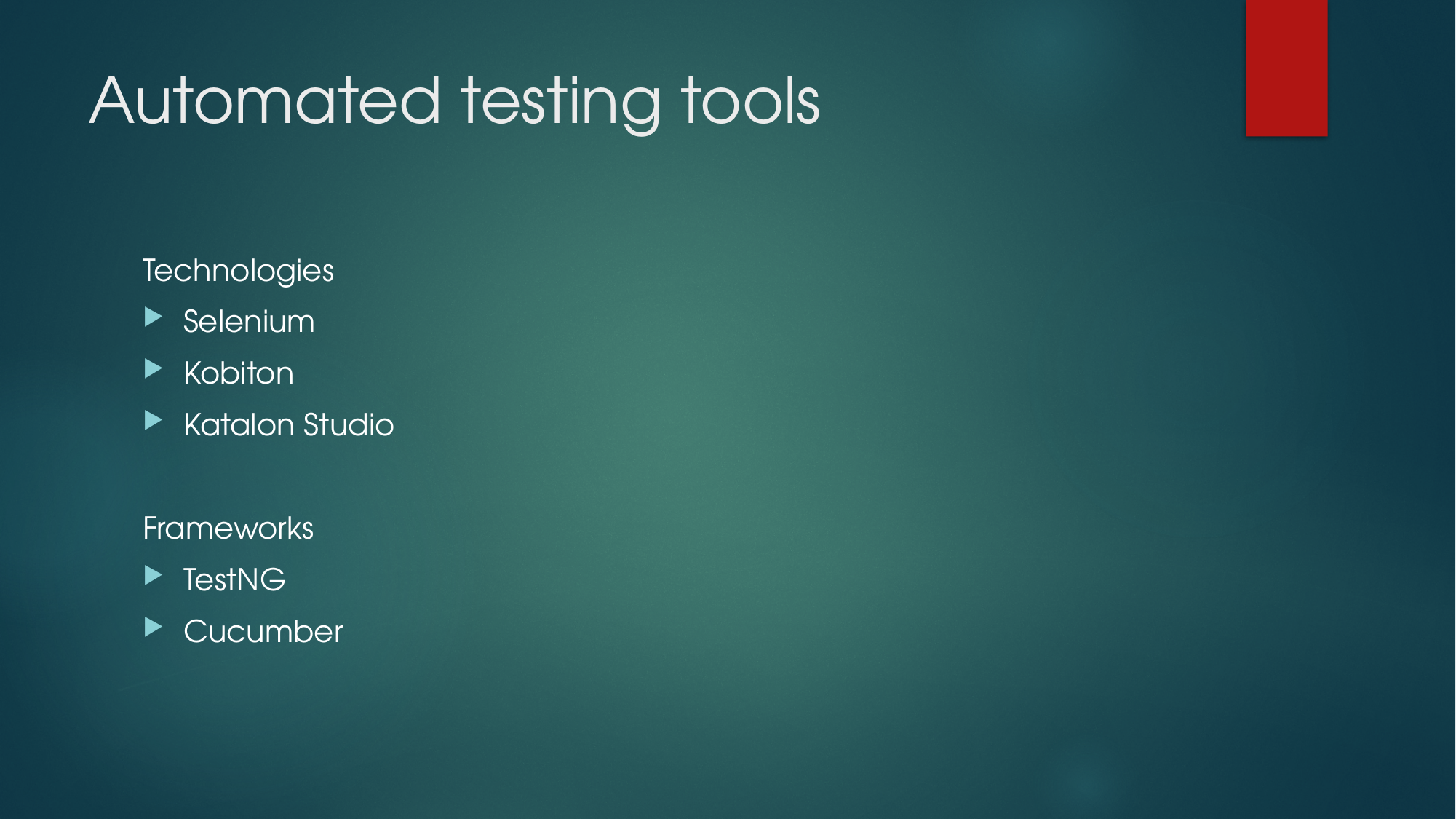

# Automated testing tools
Technologies
Selenium
Kobiton
Katalon Studio

Frameworks
TestNG
Cucumber